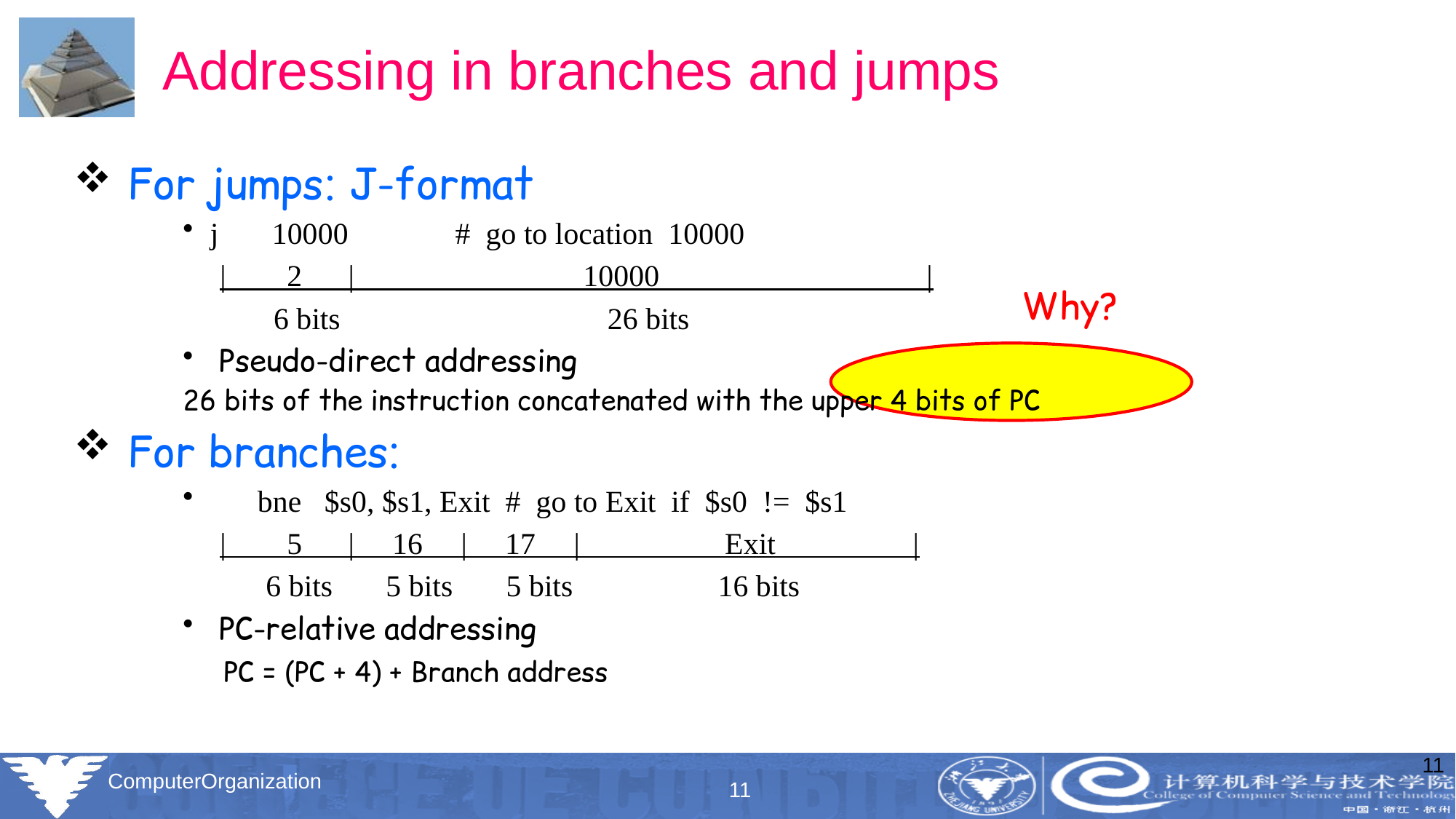

# Addressing in branches and jumps
 For jumps: J-format
j       10000              #  go to location  10000
            |        2      |                              10000                                   |
                   6 bits                                   26 bits
 Pseudo-direct addressing
26 bits of the instruction concatenated with the upper 4 bits of PC
 For branches:
      bne   $s0, $s1, Exit  #  go to Exit  if  $s0  !=  $s1
            |        5      |     16     |     17     |                   Exit                  |
                  6 bits       5 bits       5 bits                   16 bits
 PC-relative addressing
     PC = (PC + 4) + Branch address
Why?

11